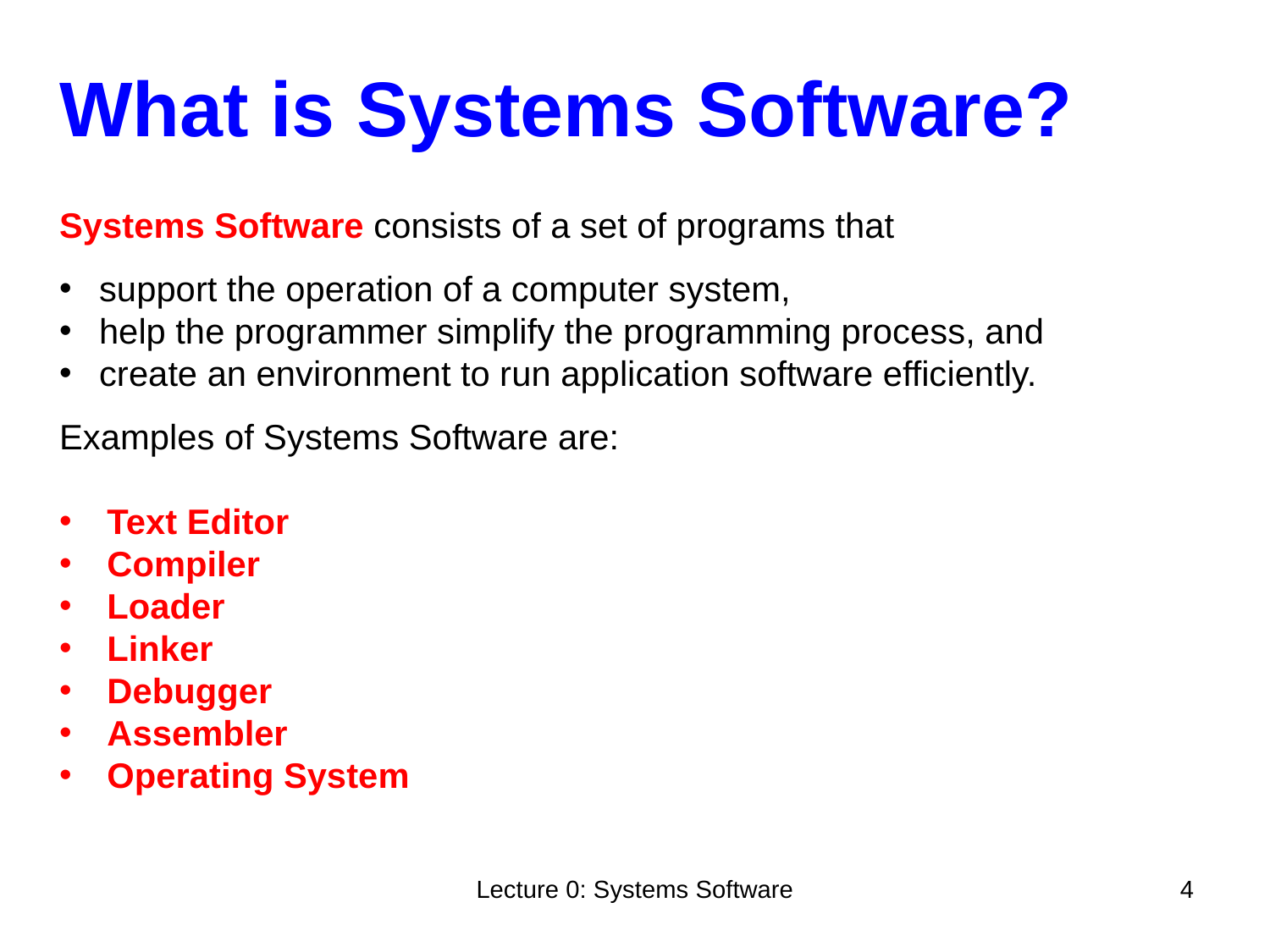

What is Systems Software?

Systems Software consists of a set of programs that

support the operation of a computer system,
help the programmer simplify the programming process, and
create an environment to run application software efficiently.

Examples of Systems Software are:

Text Editor
Compiler
Loader
Linker
Debugger
Assembler
Operating System

Lecture 0: Systems Software
4